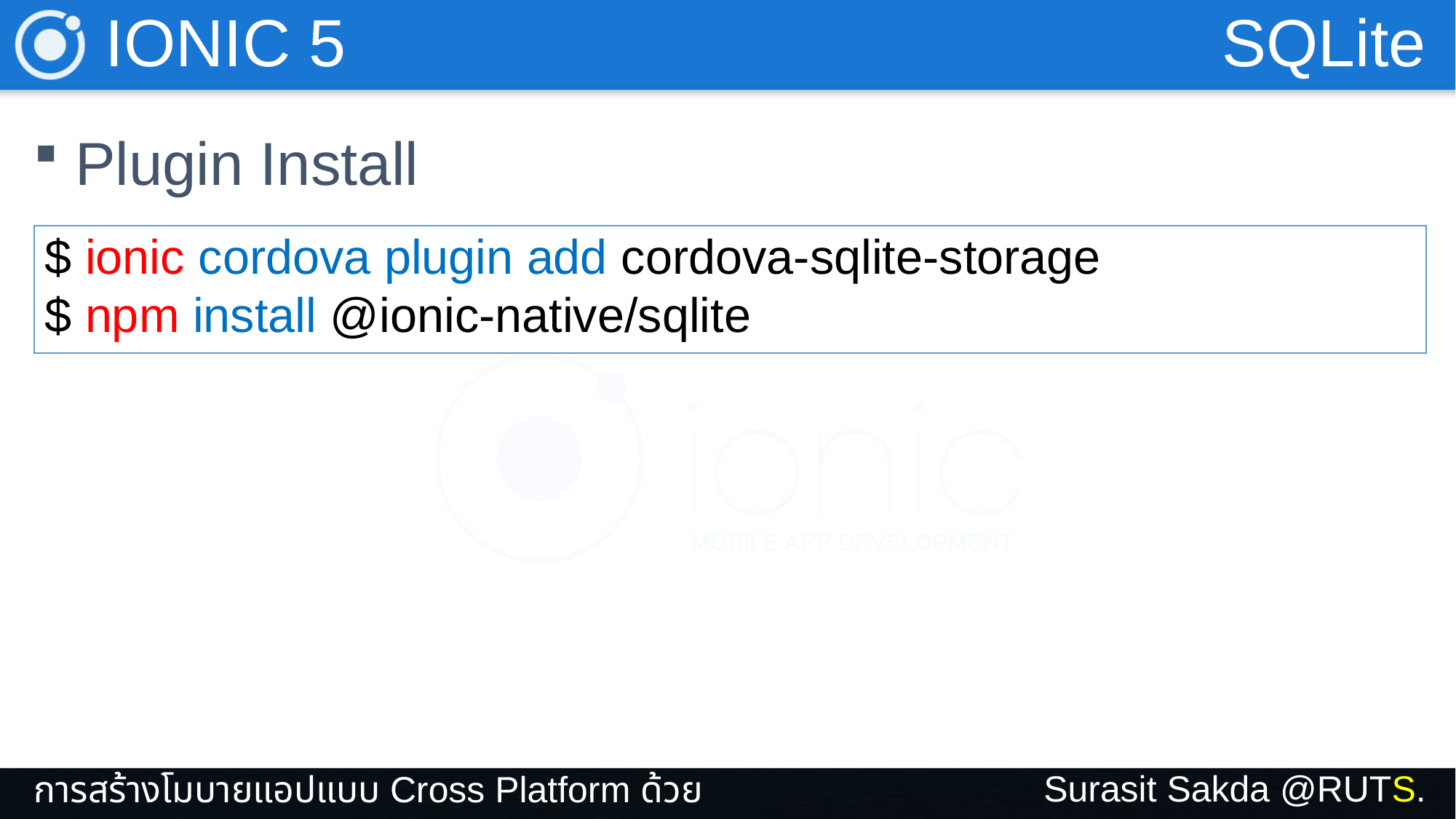

IONIC 5
SQLite
Plugin Install
$ ionic cordova plugin add cordova-sqlite-storage
$ npm install @ionic-native/sqlite
Surasit Sakda @RUTS.
การสร้างโมบายแอปแบบ Cross Platform ด้วย IONIC 5